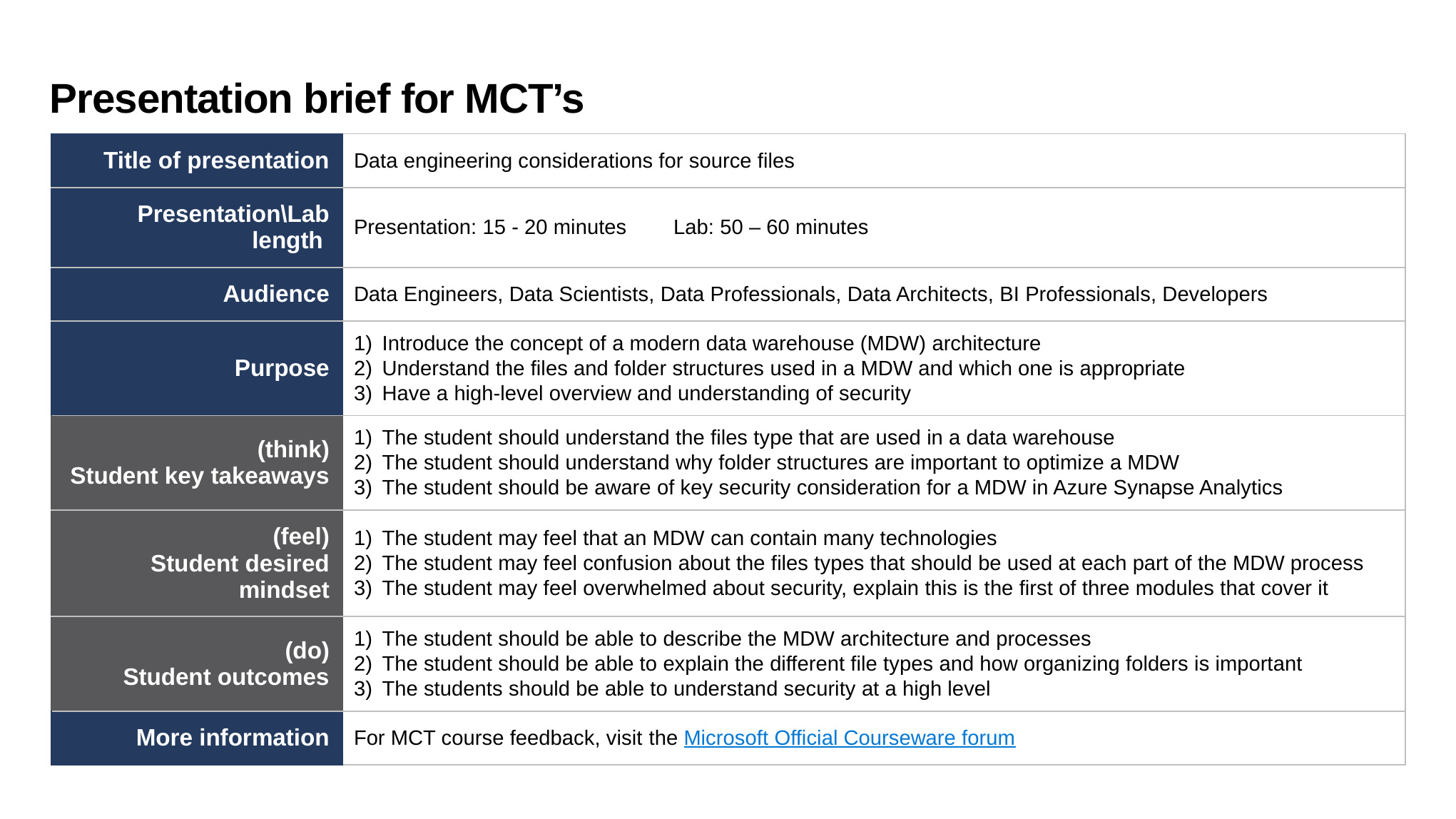

# Presentation brief for MCT’s
| Title of presentation | Data engineering considerations for source files |
| --- | --- |
| Presentation\Lab length | Presentation: 15 - 20 minutes Lab: 50 – 60 minutes |
| Audience | Data Engineers, Data Scientists, Data Professionals, Data Architects, BI Professionals, Developers |
| Purpose | Introduce the concept of a modern data warehouse (MDW) architecture Understand the files and folder structures used in a MDW and which one is appropriate Have a high-level overview and understanding of security |
| (think) Student key takeaways | The student should understand the files type that are used in a data warehouse The student should understand why folder structures are important to optimize a MDW The student should be aware of key security consideration for a MDW in Azure Synapse Analytics |
| (feel) Student desired mindset | The student may feel that an MDW can contain many technologies The student may feel confusion about the files types that should be used at each part of the MDW process The student may feel overwhelmed about security, explain this is the first of three modules that cover it |
| (do) Student outcomes | The student should be able to describe the MDW architecture and processes The student should be able to explain the different file types and how organizing folders is important The students should be able to understand security at a high level |
| More information | For MCT course feedback, visit the Microsoft Official Courseware forum |